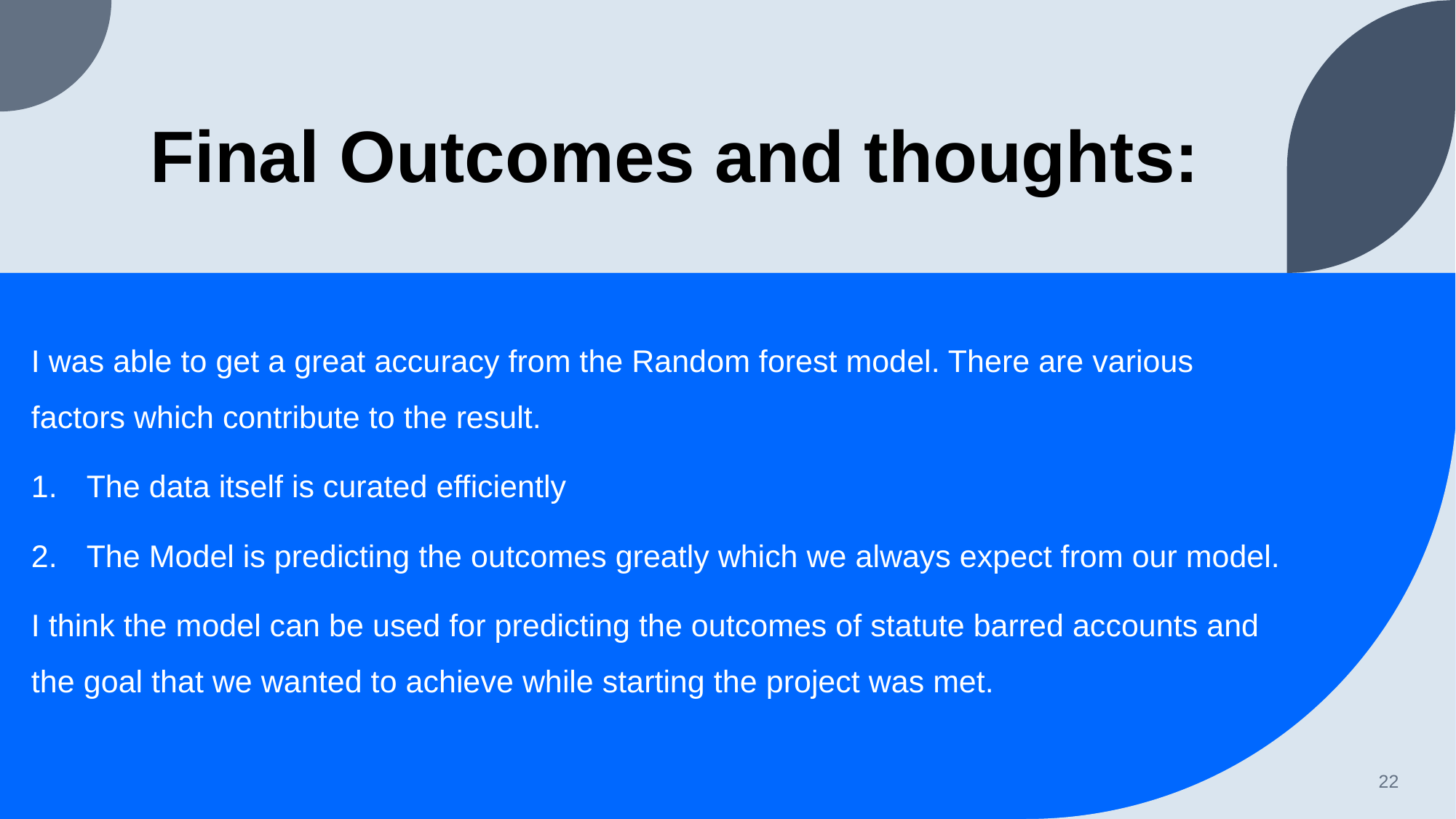

# Final Outcomes and thoughts:
I was able to get a great accuracy from the Random forest model. There are various factors which contribute to the result.
The data itself is curated efficiently
The Model is predicting the outcomes greatly which we always expect from our model.
I think the model can be used for predicting the outcomes of statute barred accounts and the goal that we wanted to achieve while starting the project was met.

22